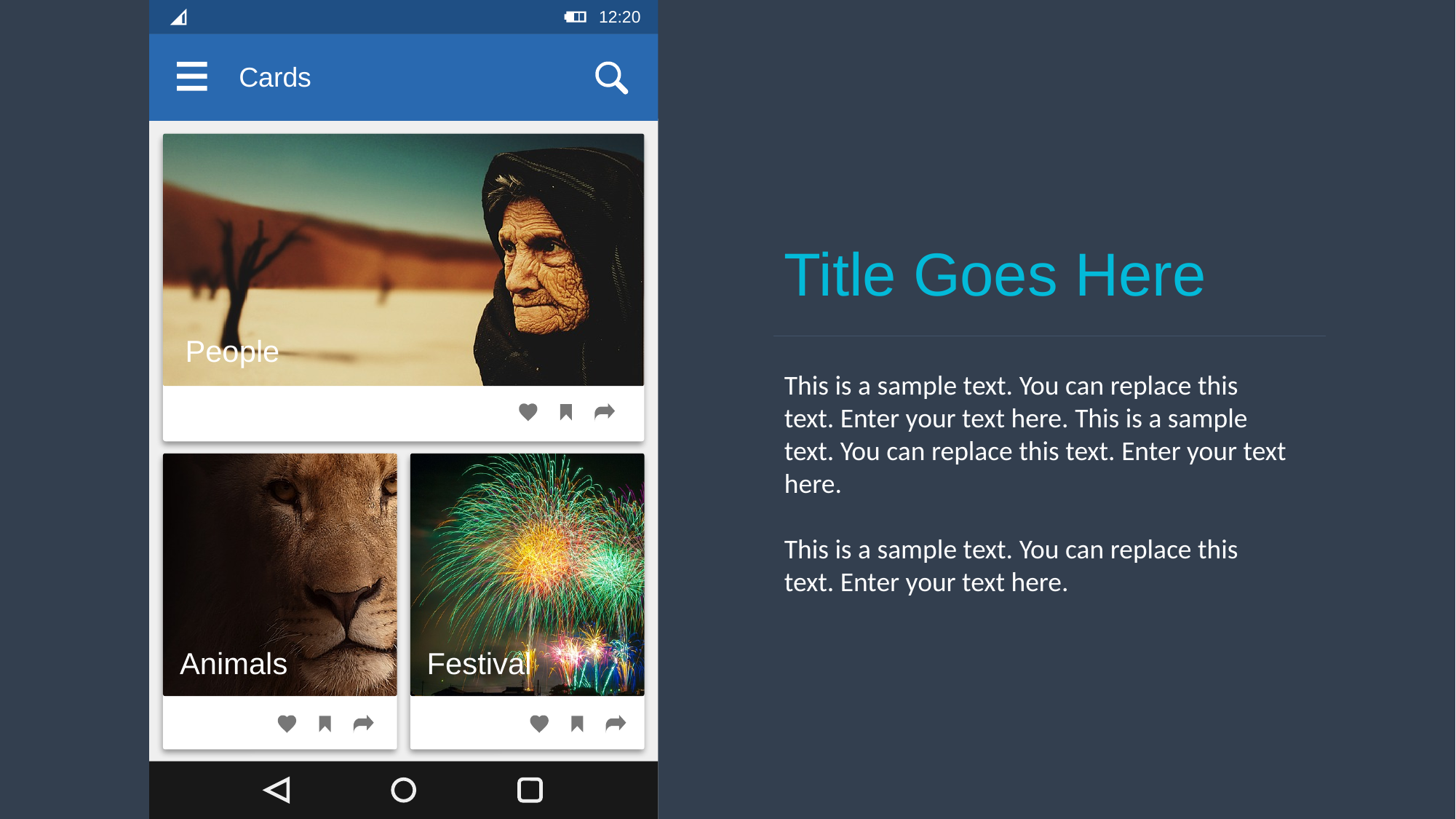

12:20

Cards

People
Title Goes Here
This is a sample text. You can replace this text. Enter your text here. This is a sample text. You can replace this text. Enter your text here.

This is a sample text. You can replace this text. Enter your text here.

Animals

Festival